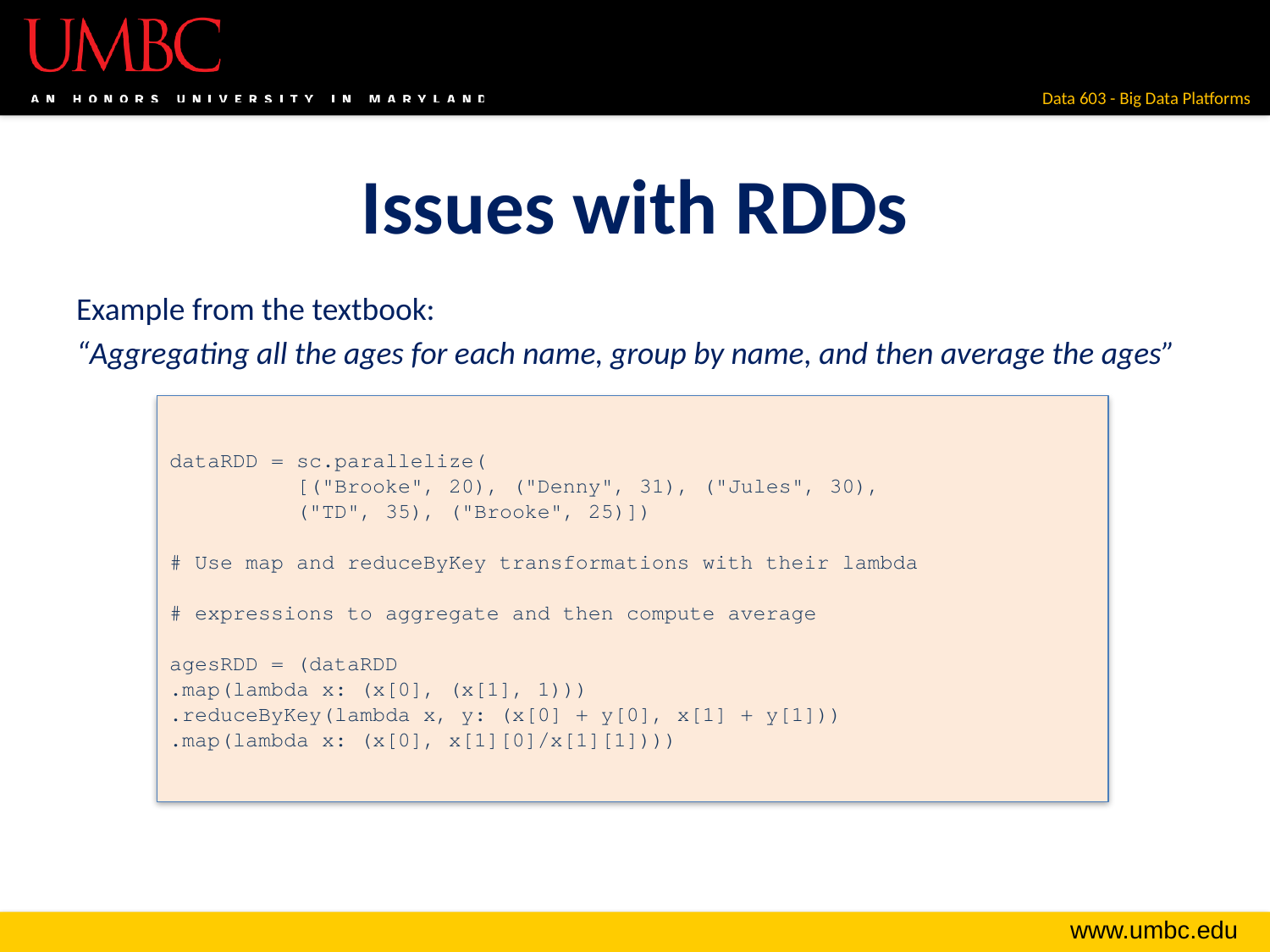

# Issues with RDDs
Example from the textbook:
“Aggregating all the ages for each name, group by name, and then average the ages”

dataRDD = sc.parallelize(
	[("Brooke", 20), ("Denny", 31), ("Jules", 30),
	("TD", 35), ("Brooke", 25)])

# Use map and reduceByKey transformations with their lambda

# expressions to aggregate and then compute average

agesRDD = (dataRDD
.map(lambda x: (x[0], (x[1], 1)))
.reduceByKey(lambda x, y: (x[0] + y[0], x[1] + y[1]))
.map(lambda x: (x[0], x[1][0]/x[1][1])))